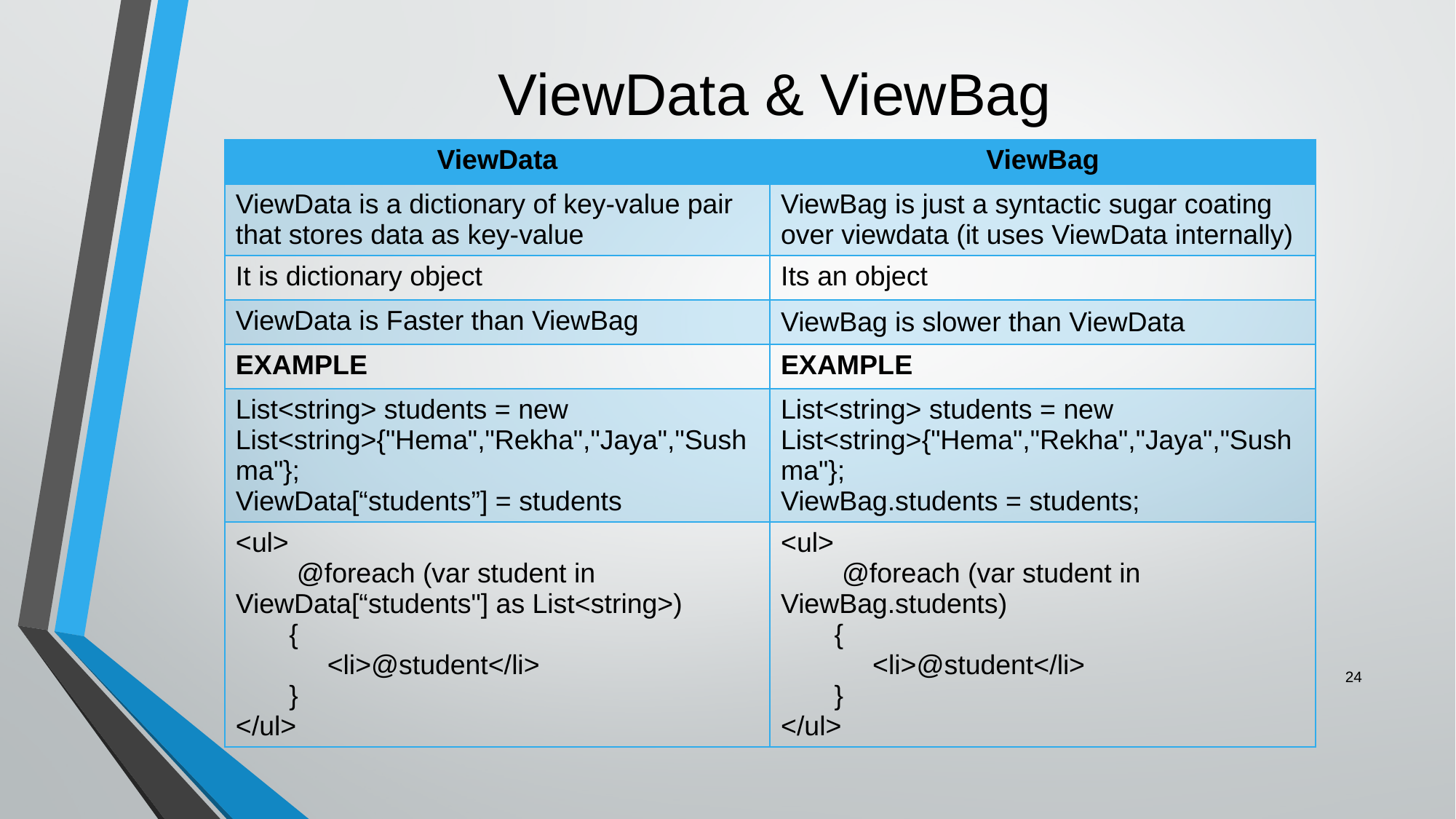

# ViewData & ViewBag
| ViewData | ViewBag |
| --- | --- |
| ViewData is a dictionary of key-value pair that stores data as key-value | ViewBag is just a syntactic sugar coating over viewdata (it uses ViewData internally) |
| It is dictionary object | Its an object |
| ViewData is Faster than ViewBag | ViewBag is slower than ViewData |
| EXAMPLE | EXAMPLE |
| List<string> students = new List<string>{"Hema","Rekha","Jaya","Sushma"}; ViewData[“students”] = students | List<string> students = new List<string>{"Hema","Rekha","Jaya","Sushma"}; ViewBag.students = students; |
| <ul> @foreach (var student in ViewData[“students"] as List<string>) { <li>@student</li> } </ul> | <ul> @foreach (var student in ViewBag.students) { <li>@student</li> } </ul> |
24